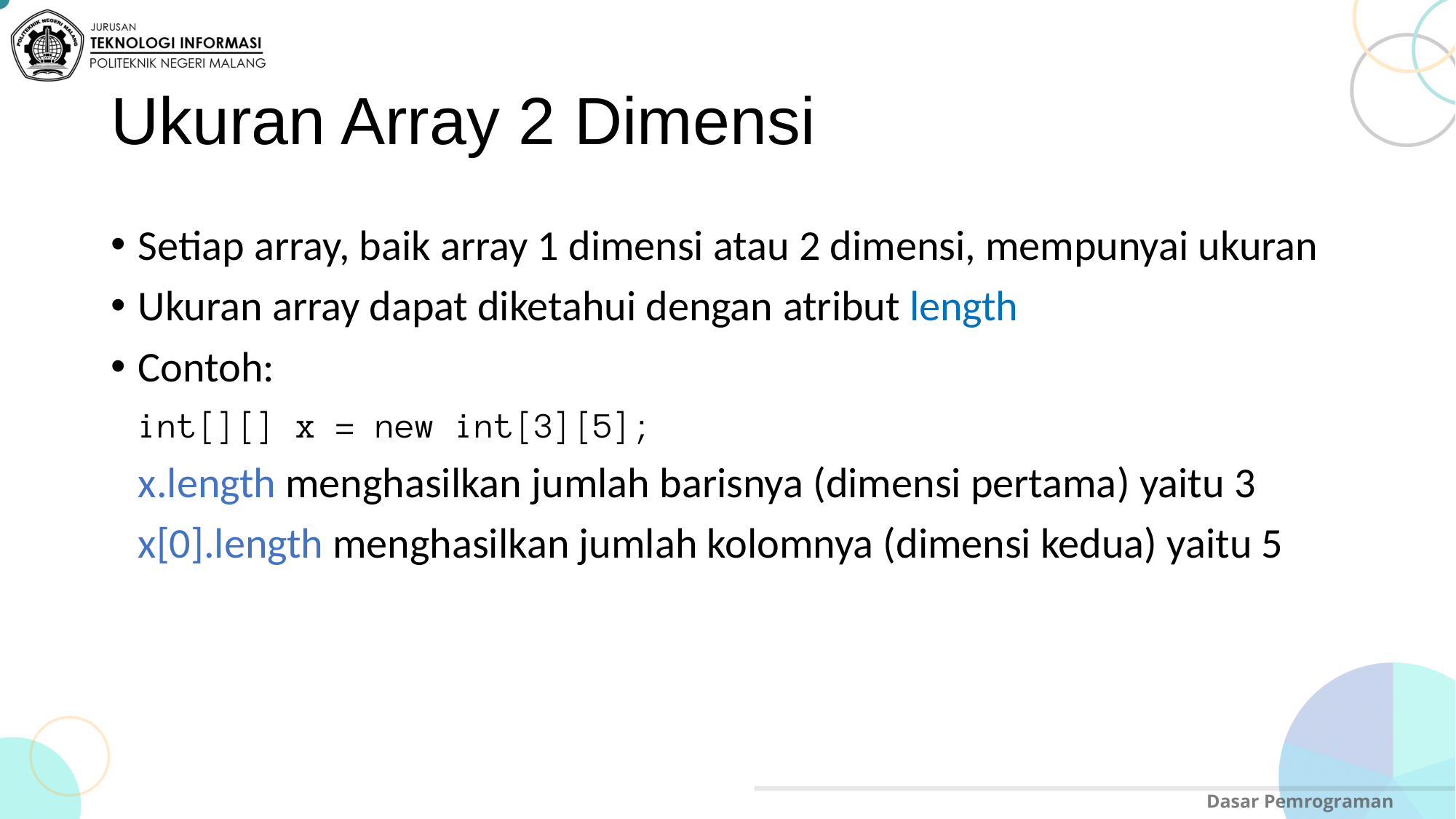

# Ukuran Array 2 Dimensi
Setiap array, baik array 1 dimensi atau 2 dimensi, mempunyai ukuran
Ukuran array dapat diketahui dengan atribut length
Contoh:
int[][] x = new int[3][5];
x.length menghasilkan jumlah barisnya (dimensi pertama) yaitu 3
x[0].length menghasilkan jumlah kolomnya (dimensi kedua) yaitu 5